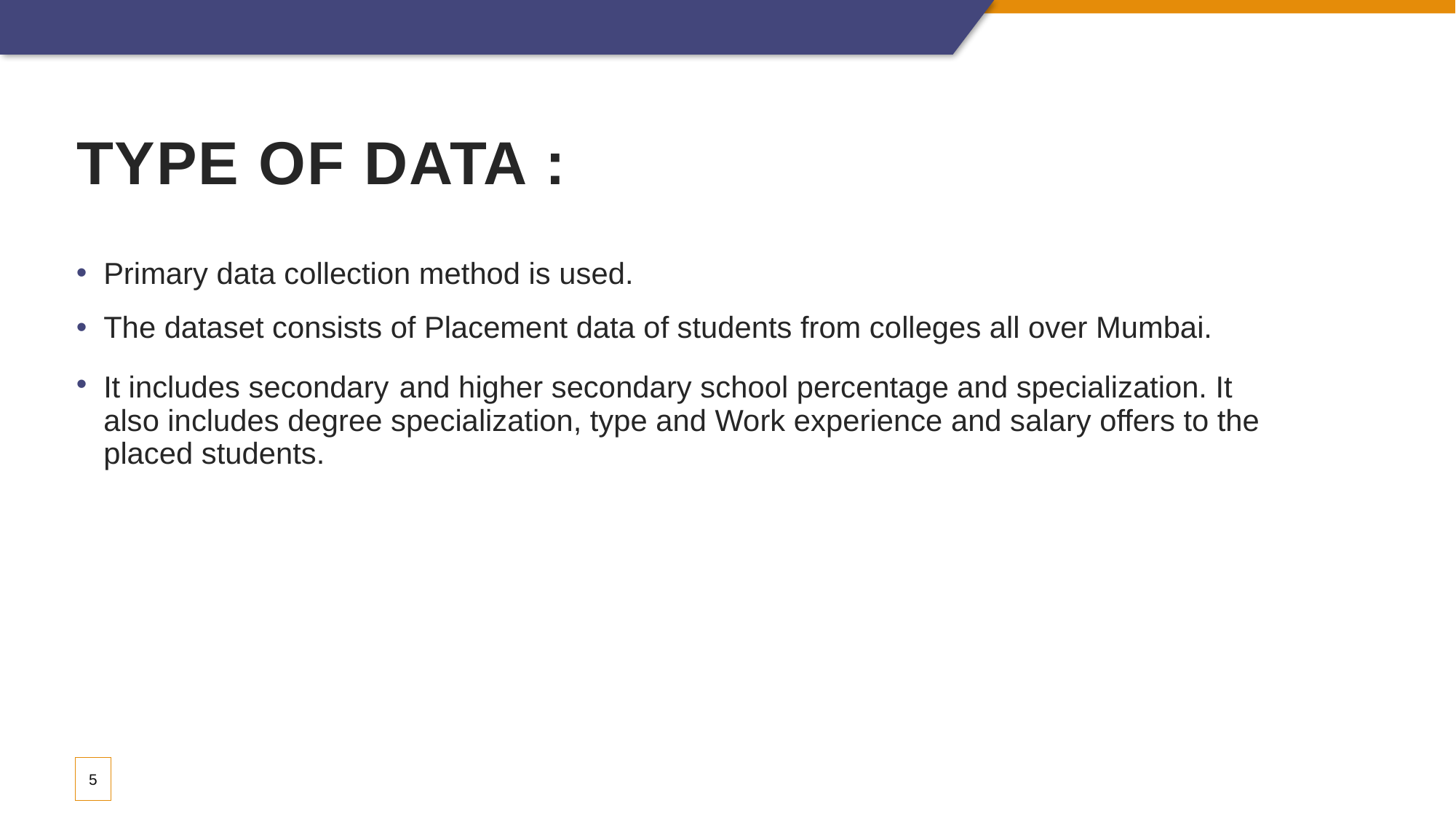

# TYPE OF DATA :
Primary data collection method is used.
The dataset consists of Placement data of students from colleges all over Mumbai.
It includes secondary and higher secondary school percentage and specialization. It also includes degree specialization, type and Work experience and salary offers to the placed students.
5